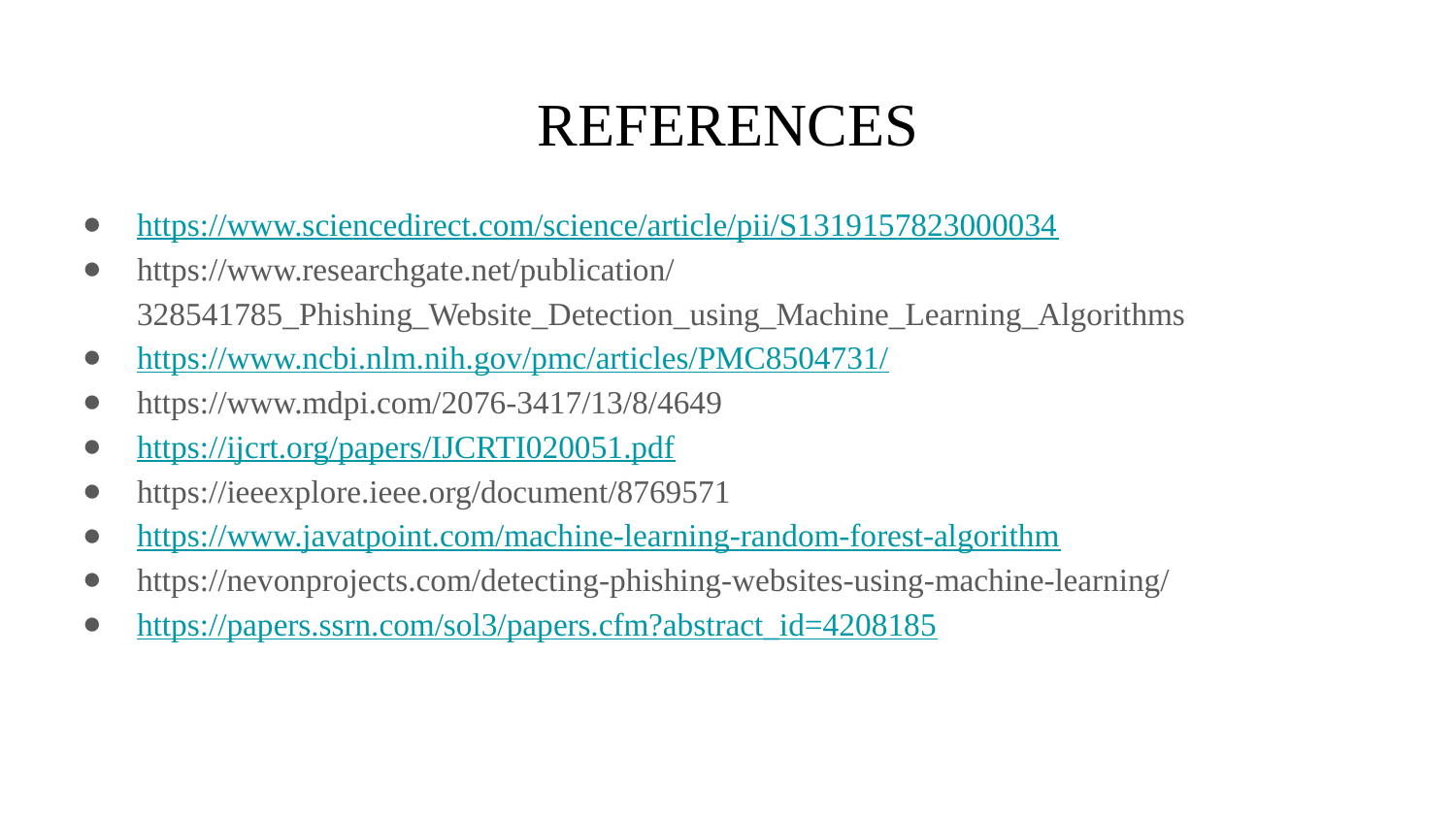

# REFERENCES
https://www.sciencedirect.com/science/article/pii/S1319157823000034
https://www.researchgate.net/publication/328541785_Phishing_Website_Detection_using_Machine_Learning_Algorithms
https://www.ncbi.nlm.nih.gov/pmc/articles/PMC8504731/
https://www.mdpi.com/2076-3417/13/8/4649
https://ijcrt.org/papers/IJCRTI020051.pdf
https://ieeexplore.ieee.org/document/8769571
https://www.javatpoint.com/machine-learning-random-forest-algorithm
https://nevonprojects.com/detecting-phishing-websites-using-machine-learning/
https://papers.ssrn.com/sol3/papers.cfm?abstract_id=4208185